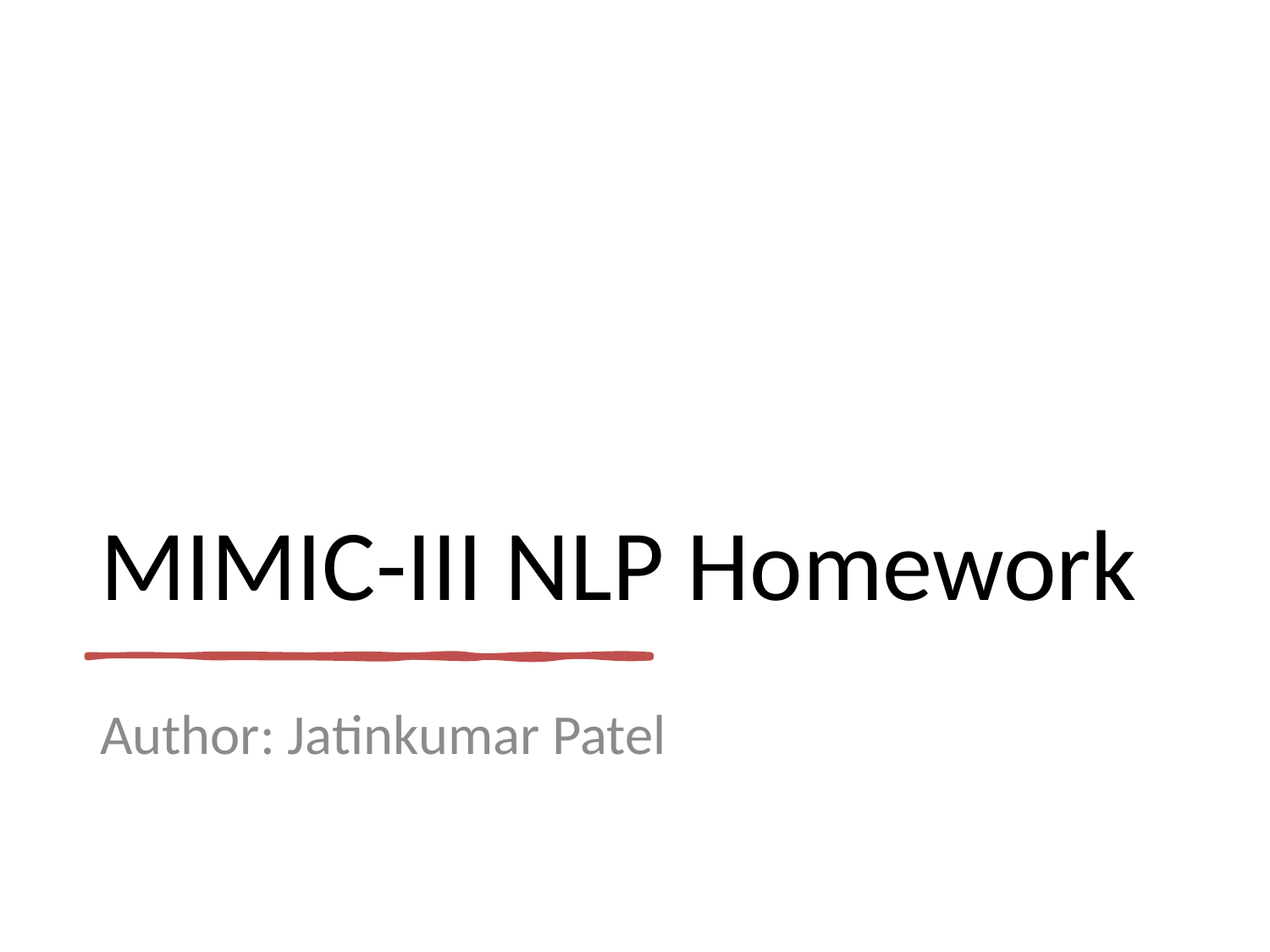

# MIMIC-III NLP Homework

Author: Jatinkumar Patel